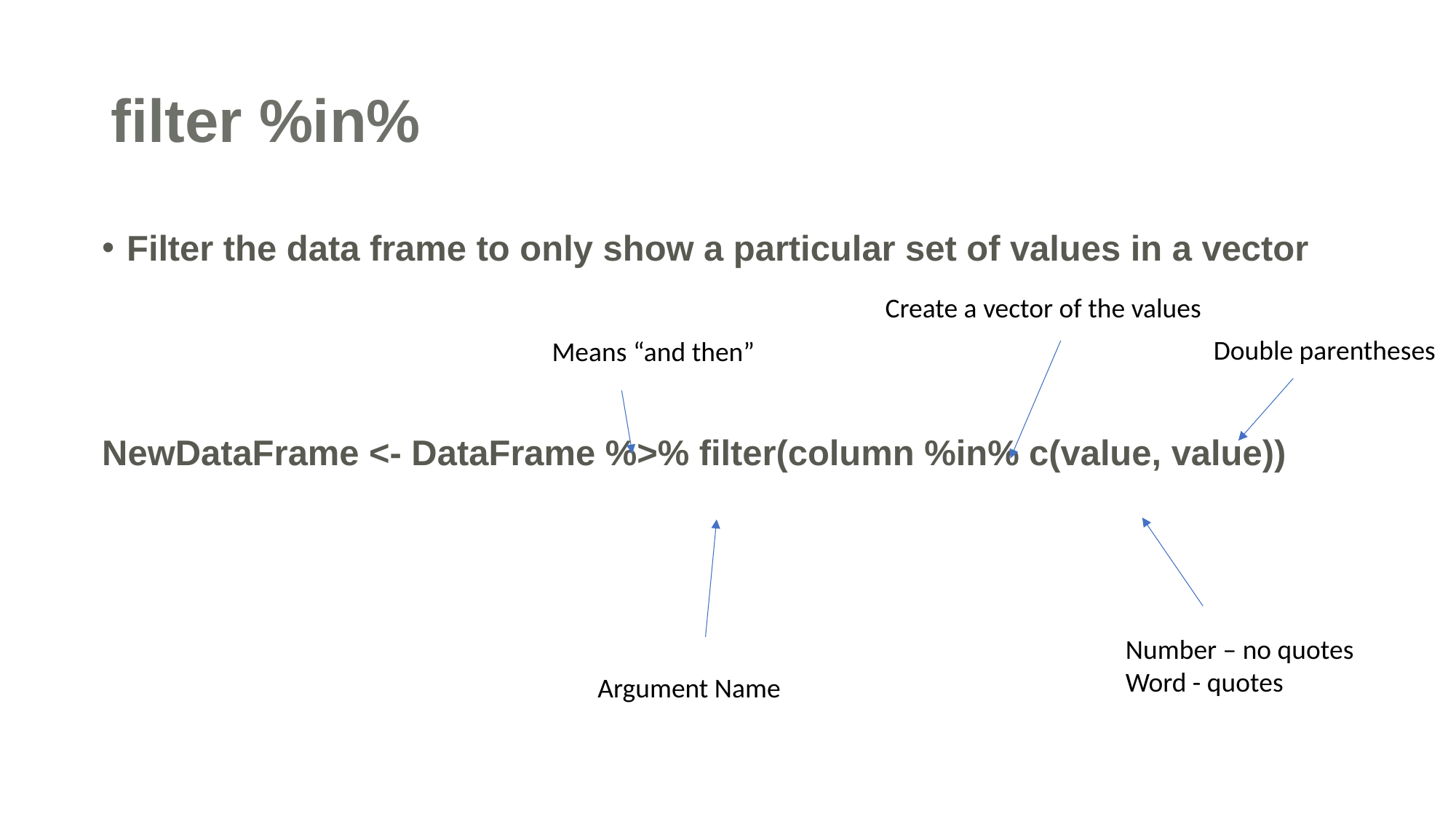

# filter %in%
Filter the data frame to only show a particular set of values in a vector

NewDataFrame <- DataFrame %>% filter(column %in% c(value, value))
Create a vector of the values
Double parentheses
Means “and then”
Number – no quotes
Word - quotes
Argument Name